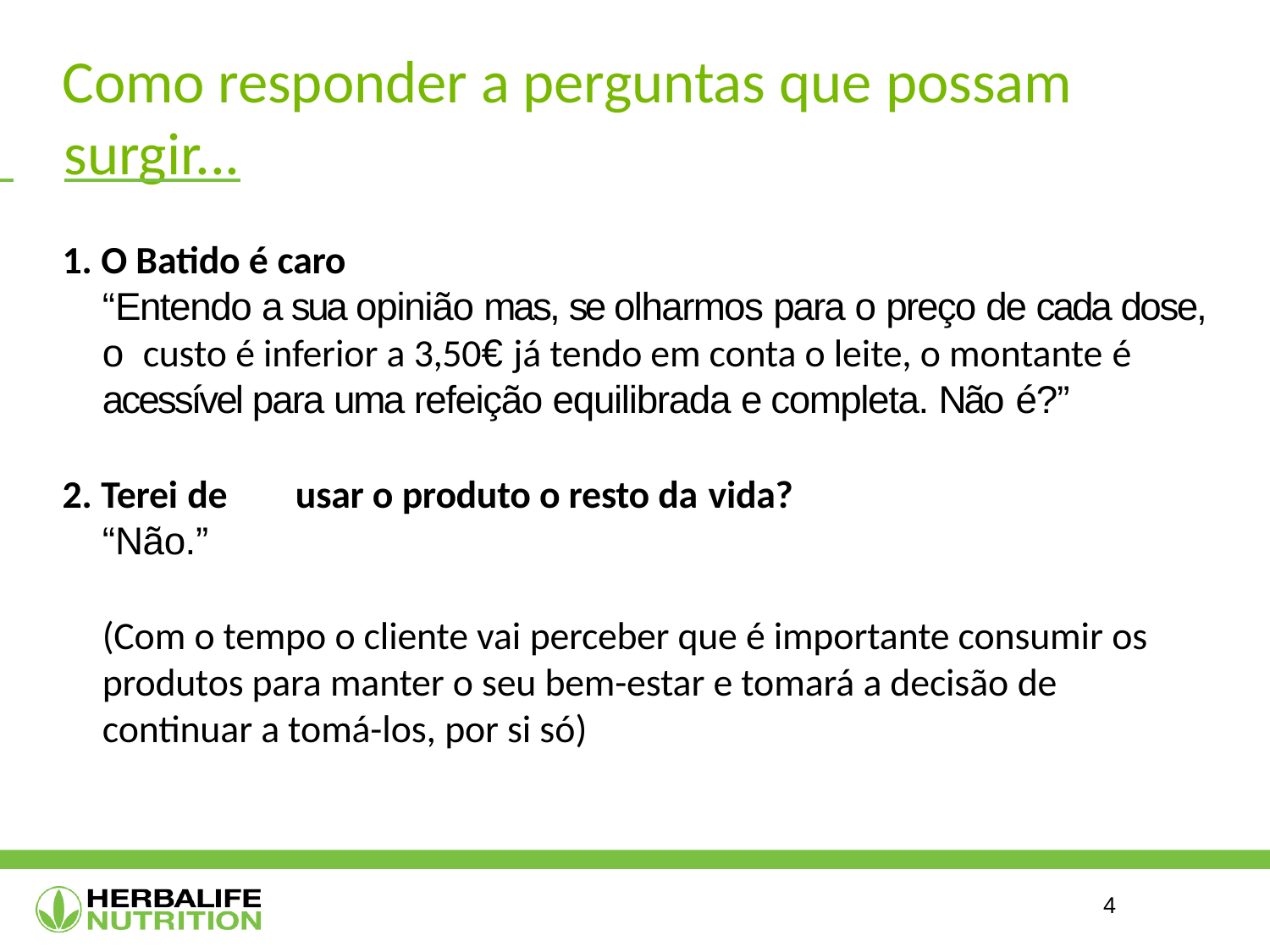

# Como responder a perguntas que possam
 	surgir...
O Batido é caro
“Entendo a sua opinião mas, se olharmos para o preço de cada dose, o  custo é inferior a 3,50€ já tendo em conta o leite, o montante é
acessível para uma refeição equilibrada e completa. Não é?”

Terei de	usar o produto o resto da vida?
“Não.”

(Com o tempo o cliente vai perceber que é importante consumir os  produtos para manter o seu bem-estar e tomará a decisão de  continuar a tomá-los, por si só)

4